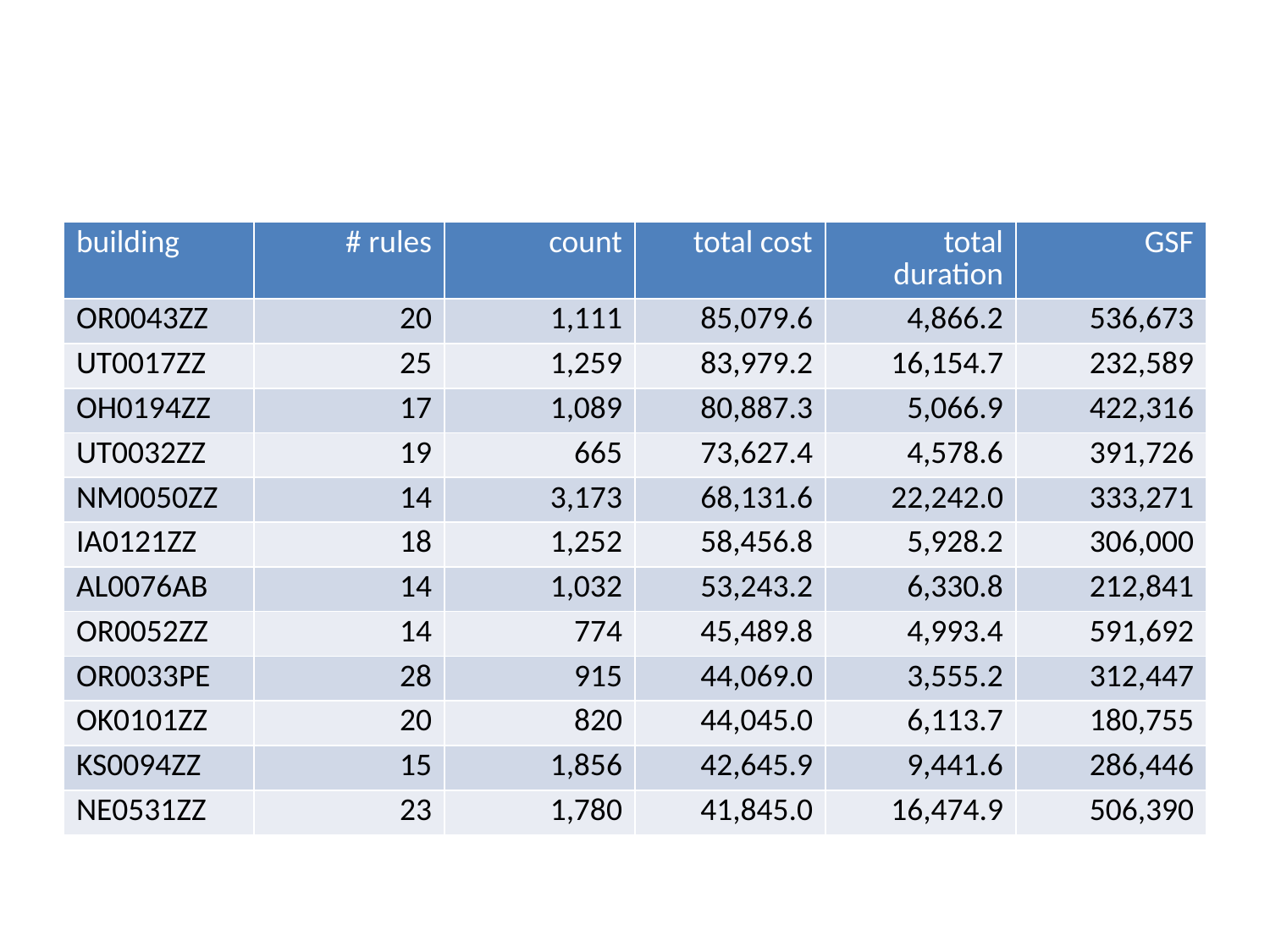

| building | # rules | count | total cost | total duration | GSF |
| --- | --- | --- | --- | --- | --- |
| OR0043ZZ | 20 | 1,111 | 85,079.6 | 4,866.2 | 536,673 |
| UT0017ZZ | 25 | 1,259 | 83,979.2 | 16,154.7 | 232,589 |
| OH0194ZZ | 17 | 1,089 | 80,887.3 | 5,066.9 | 422,316 |
| UT0032ZZ | 19 | 665 | 73,627.4 | 4,578.6 | 391,726 |
| NM0050ZZ | 14 | 3,173 | 68,131.6 | 22,242.0 | 333,271 |
| IA0121ZZ | 18 | 1,252 | 58,456.8 | 5,928.2 | 306,000 |
| AL0076AB | 14 | 1,032 | 53,243.2 | 6,330.8 | 212,841 |
| OR0052ZZ | 14 | 774 | 45,489.8 | 4,993.4 | 591,692 |
| OR0033PE | 28 | 915 | 44,069.0 | 3,555.2 | 312,447 |
| OK0101ZZ | 20 | 820 | 44,045.0 | 6,113.7 | 180,755 |
| KS0094ZZ | 15 | 1,856 | 42,645.9 | 9,441.6 | 286,446 |
| NE0531ZZ | 23 | 1,780 | 41,845.0 | 16,474.9 | 506,390 |